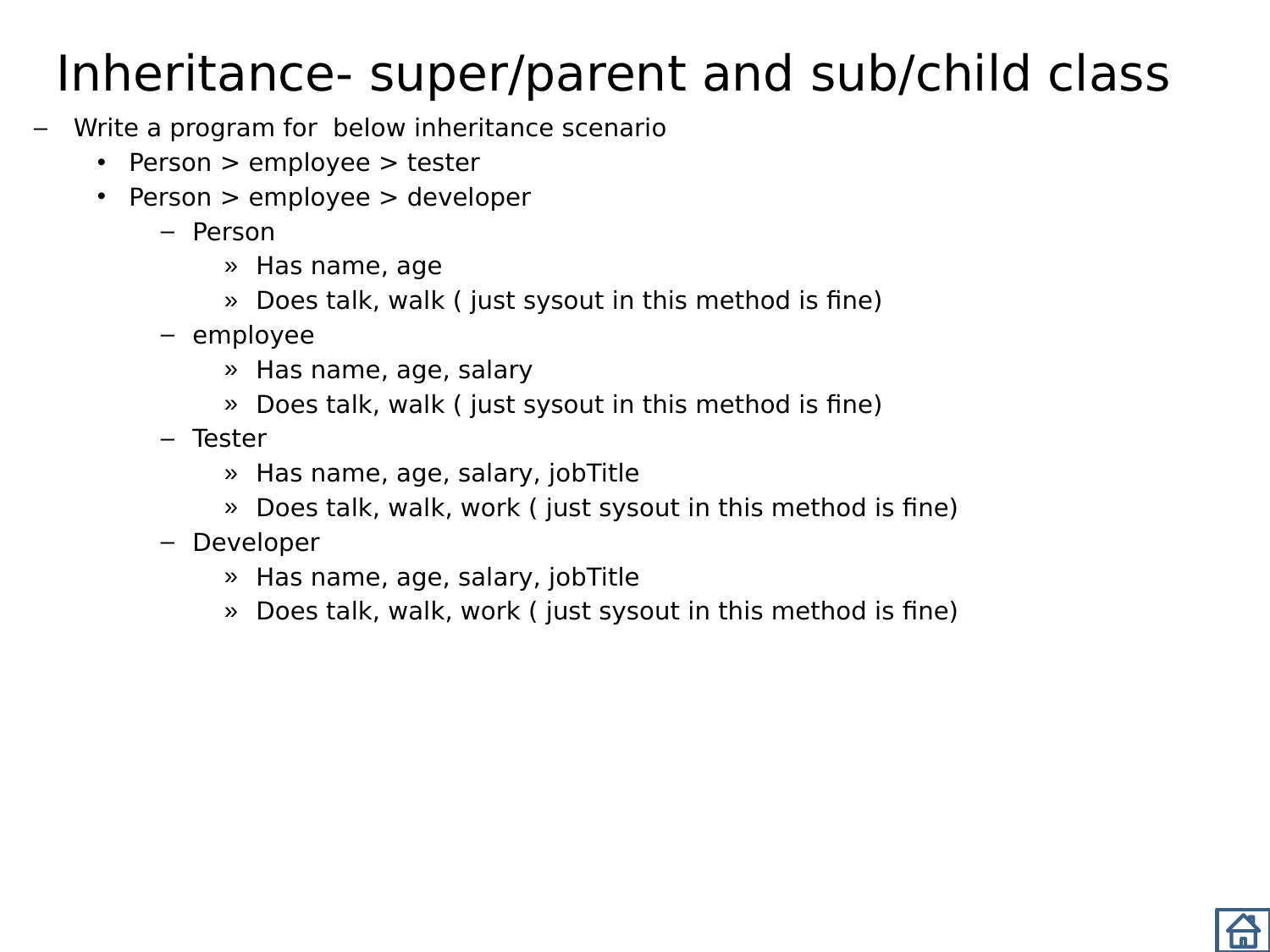

# Inheritance- super/parent and sub/child class
Write a program for  below inheritance scenario
Person > employee > tester
Person > employee > developer
Person
Has name, age
Does talk, walk ( just sysout in this method is fine)
employee
Has name, age, salary
Does talk, walk ( just sysout in this method is fine)
Tester
Has name, age, salary, jobTitle
Does talk, walk, work ( just sysout in this method is fine)
Developer
Has name, age, salary, jobTitle
Does talk, walk, work ( just sysout in this method is fine)